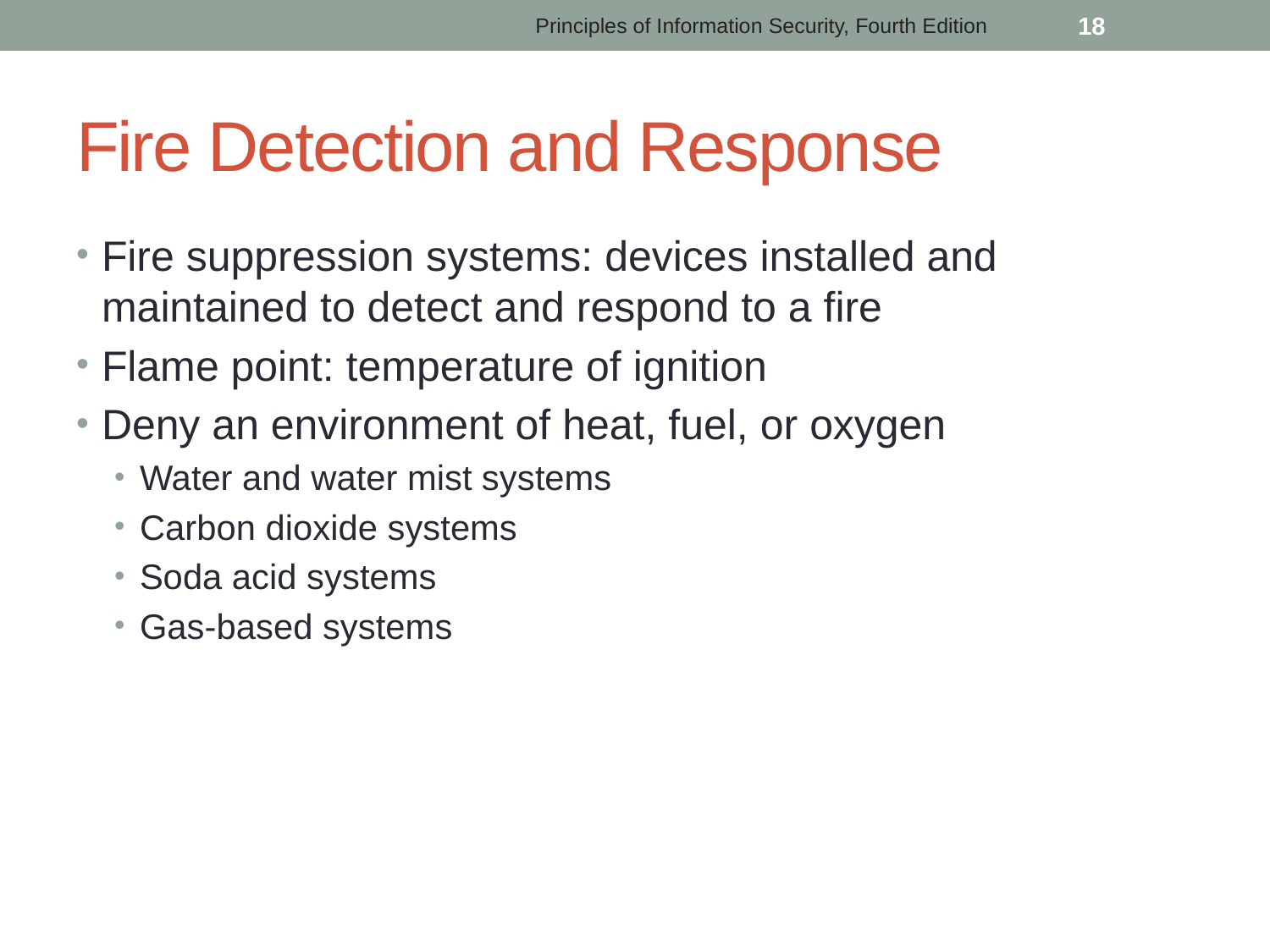

Principles of Information Security, Fourth Edition
 18
# Fire Detection and Response
Fire suppression systems: devices installed and maintained to detect and respond to a fire
Flame point: temperature of ignition
Deny an environment of heat, fuel, or oxygen
Water and water mist systems
Carbon dioxide systems
Soda acid systems
Gas-based systems